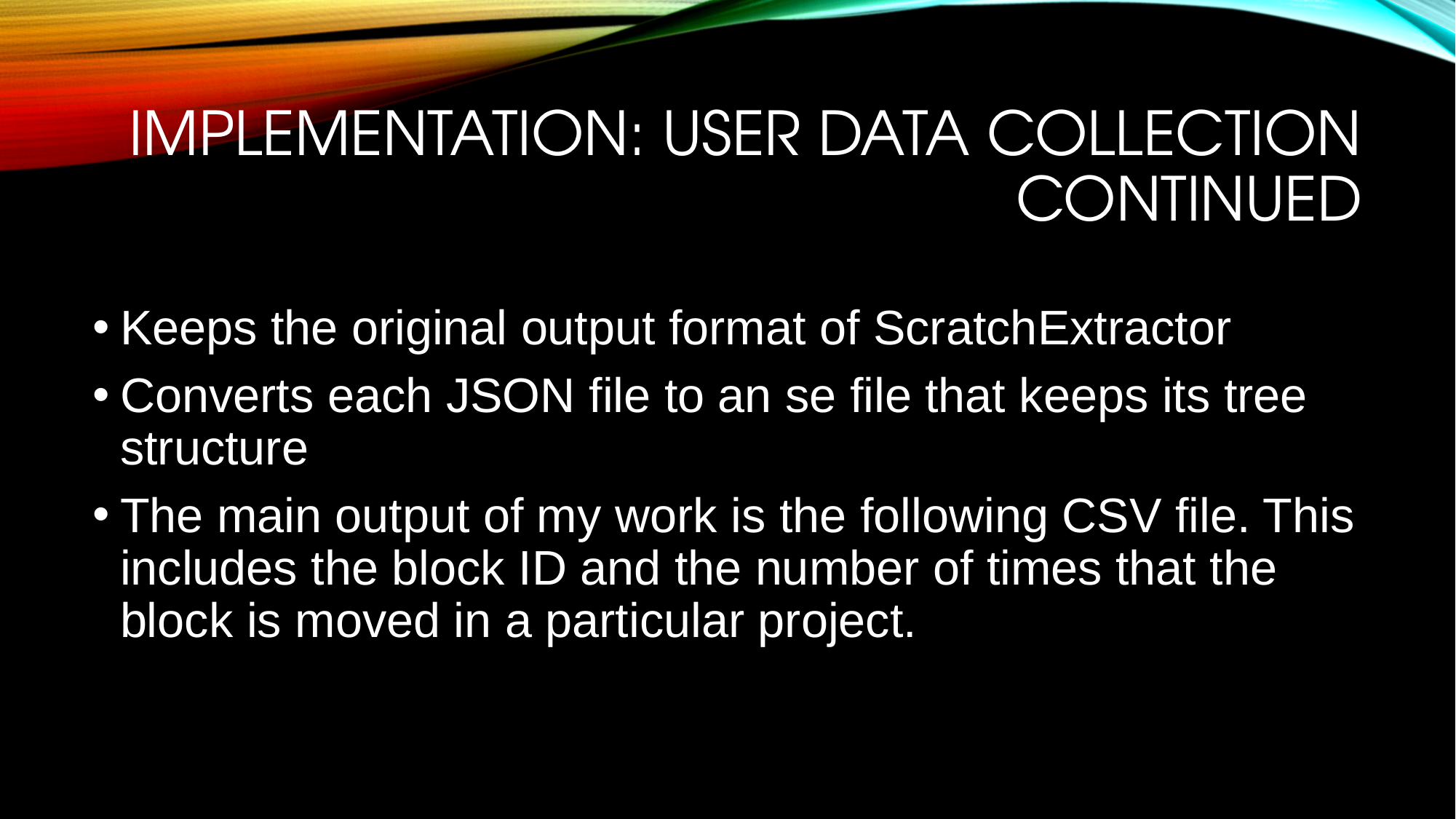

# Implementation: User Data Collection Continued
Keeps the original output format of ScratchExtractor
Converts each JSON file to an se file that keeps its tree structure
The main output of my work is the following CSV file. This includes the block ID and the number of times that the block is moved in a particular project.